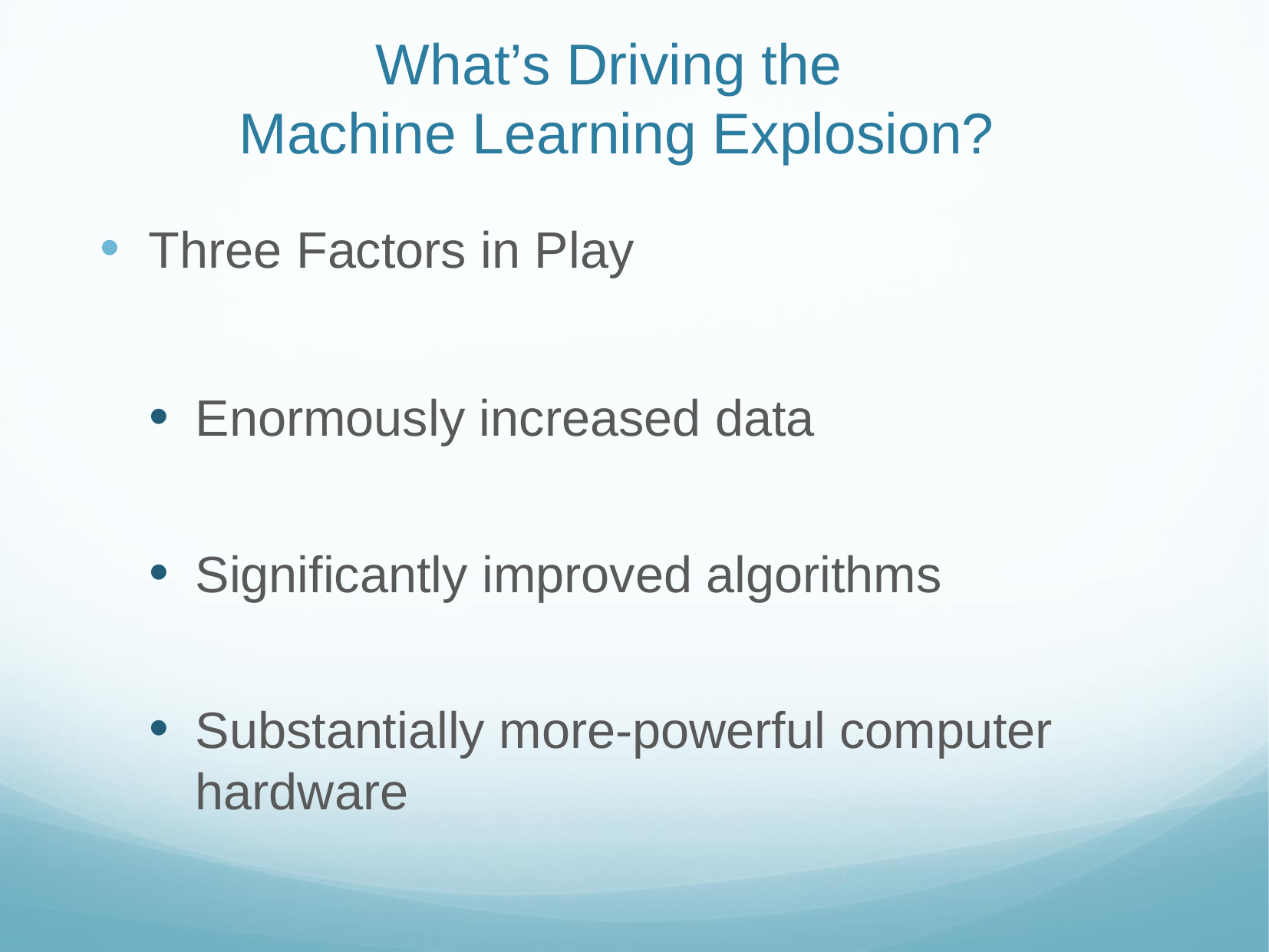

# What’s Driving the Machine Learning Explosion?
Three Factors in Play

Enormously increased data

Significantly improved algorithms

Substantially more-powerful computer hardware